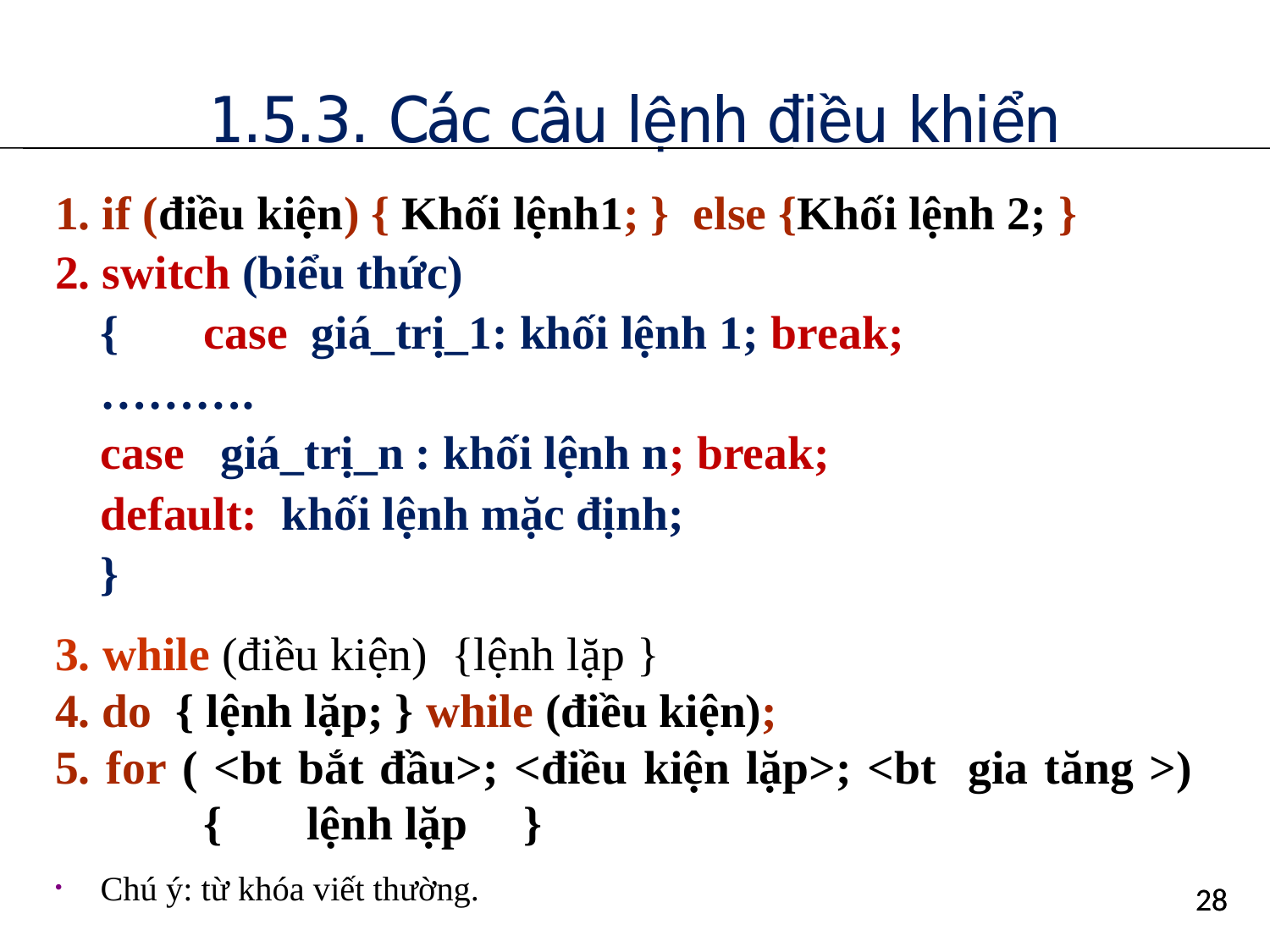

# 1.5.3. Các câu lệnh điều khiển

1. if (điều kiện) { Khối lệnh1; }  else {Khối lệnh 2; }
2. switch (biểu thức)
	{ 	case  giá_trị_1: khối lệnh 1; break;
 		……….
 		case   giá_trị_n : khối lệnh n; break;
 		default:  khối lệnh mặc định;
	}
3. while (điều kiện)  {lệnh lặp }
4. do  { lệnh lặp; } while (điều kiện);
5. for ( <bt bắt đầu>; <điều kiện lặp>; <bt  gia tăng >) 	 		{	lệnh lặp	 }
Chú ý: từ khóa viết thường.